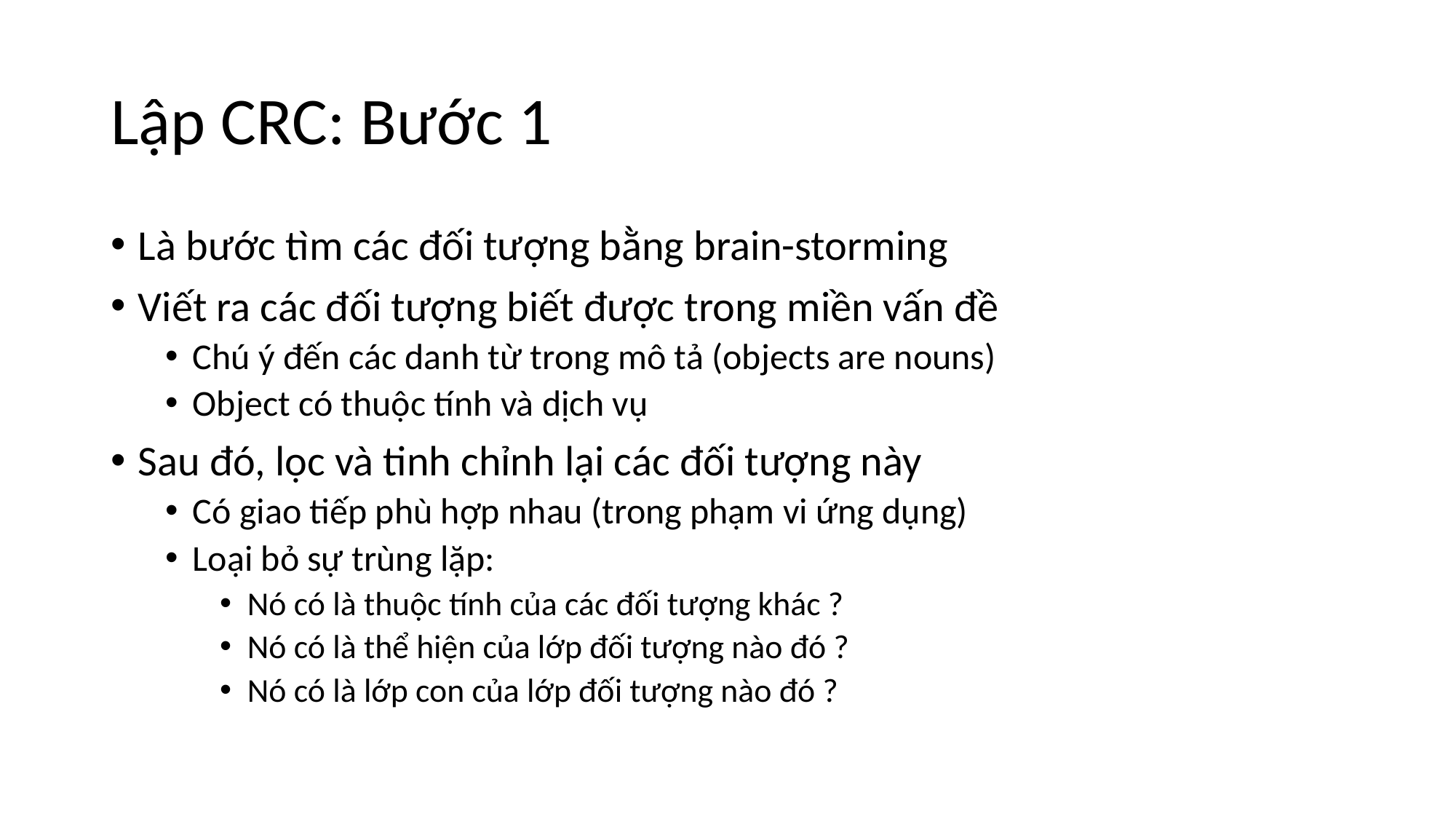

# Lập CRC: Bước 1
Là bước tìm các đối tượng bằng brain-storming
Viết ra các đối tượng biết được trong miền vấn đề
Chú ý đến các danh từ trong mô tả (objects are nouns)
Object có thuộc tính và dịch vụ
Sau đó, lọc và tinh chỉnh lại các đối tượng này
Có giao tiếp phù hợp nhau (trong phạm vi ứng dụng)
Loại bỏ sự trùng lặp:
Nó có là thuộc tính của các đối tượng khác ?
Nó có là thể hiện của lớp đối tượng nào đó ?
Nó có là lớp con của lớp đối tượng nào đó ?